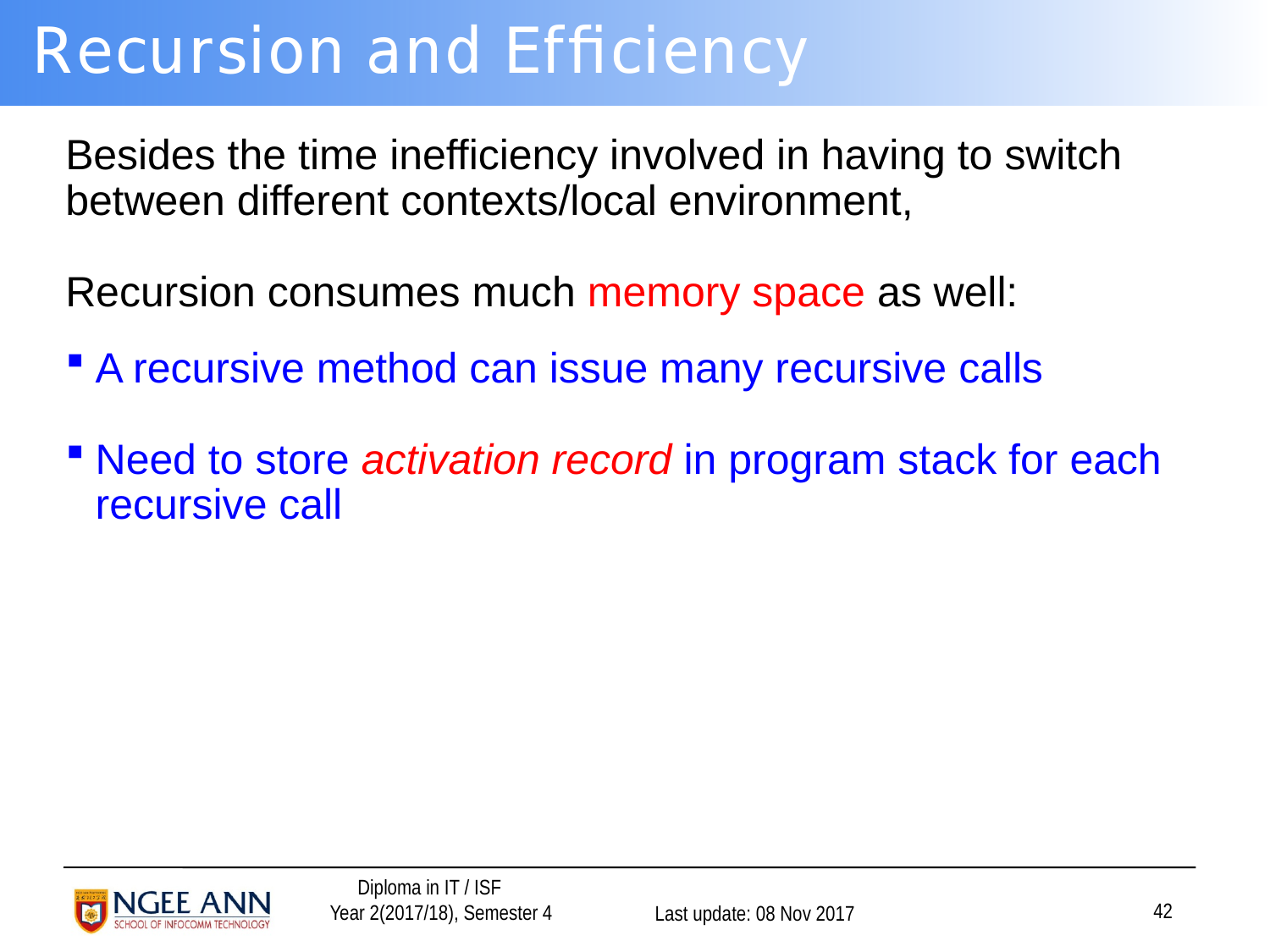

# Recursion and Efficiency
Besides the time inefficiency involved in having to switch between different contexts/local environment,

Recursion consumes much memory space as well:

A recursive method can issue many recursive calls

Need to store activation record in program stack for each recursive call